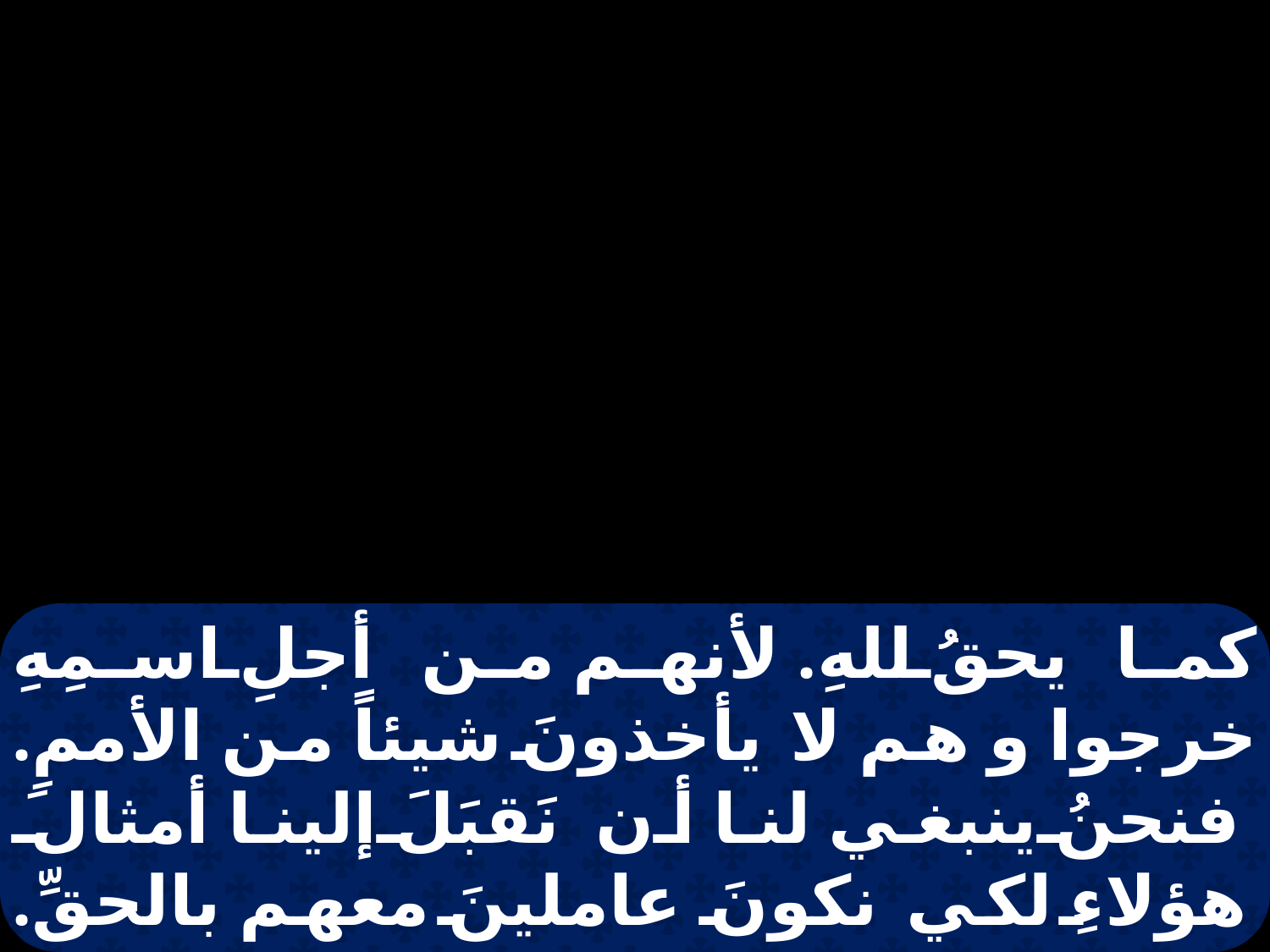

كما يحقُ للهِ. لأنهم من أجلِ اسمِهِ خرجوا و هم لا يأخذونَ شيئاً من الأممِ. فنحنُ ينبغي لنا أن نَقبَلَ إلينا أمثالَ هؤلاءِ لكي نكونَ عاملينَ معهم بالحقِّ. كتبتُ إلى الكنيسةِ و لكن ديوتريفس الذي يُحبُ أن يكون الأولَ بينهم لا يقبلنا .